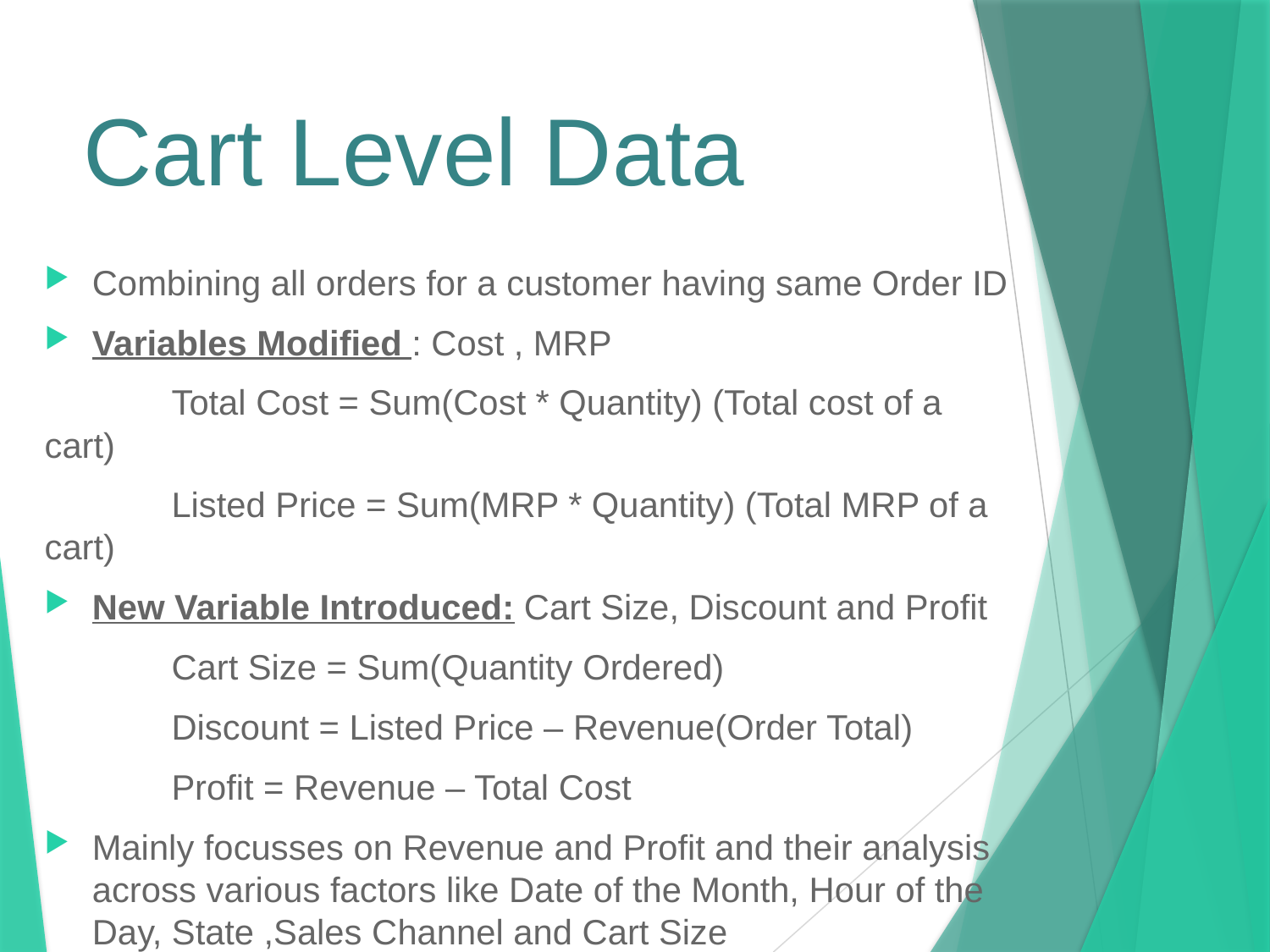

# Cart Level Data
Combining all orders for a customer having same Order ID
Variables Modified : Cost , MRP
	Total Cost = Sum(Cost * Quantity) (Total cost of a cart)
	Listed Price = Sum(MRP * Quantity) (Total MRP of a cart)
New Variable Introduced: Cart Size, Discount and Profit
	Cart Size = Sum(Quantity Ordered)
	Discount = Listed Price – Revenue(Order Total)
	Profit = Revenue – Total Cost
Mainly focusses on Revenue and Profit and their analysis across various factors like Date of the Month, Hour of the Day, State ,Sales Channel and Cart Size